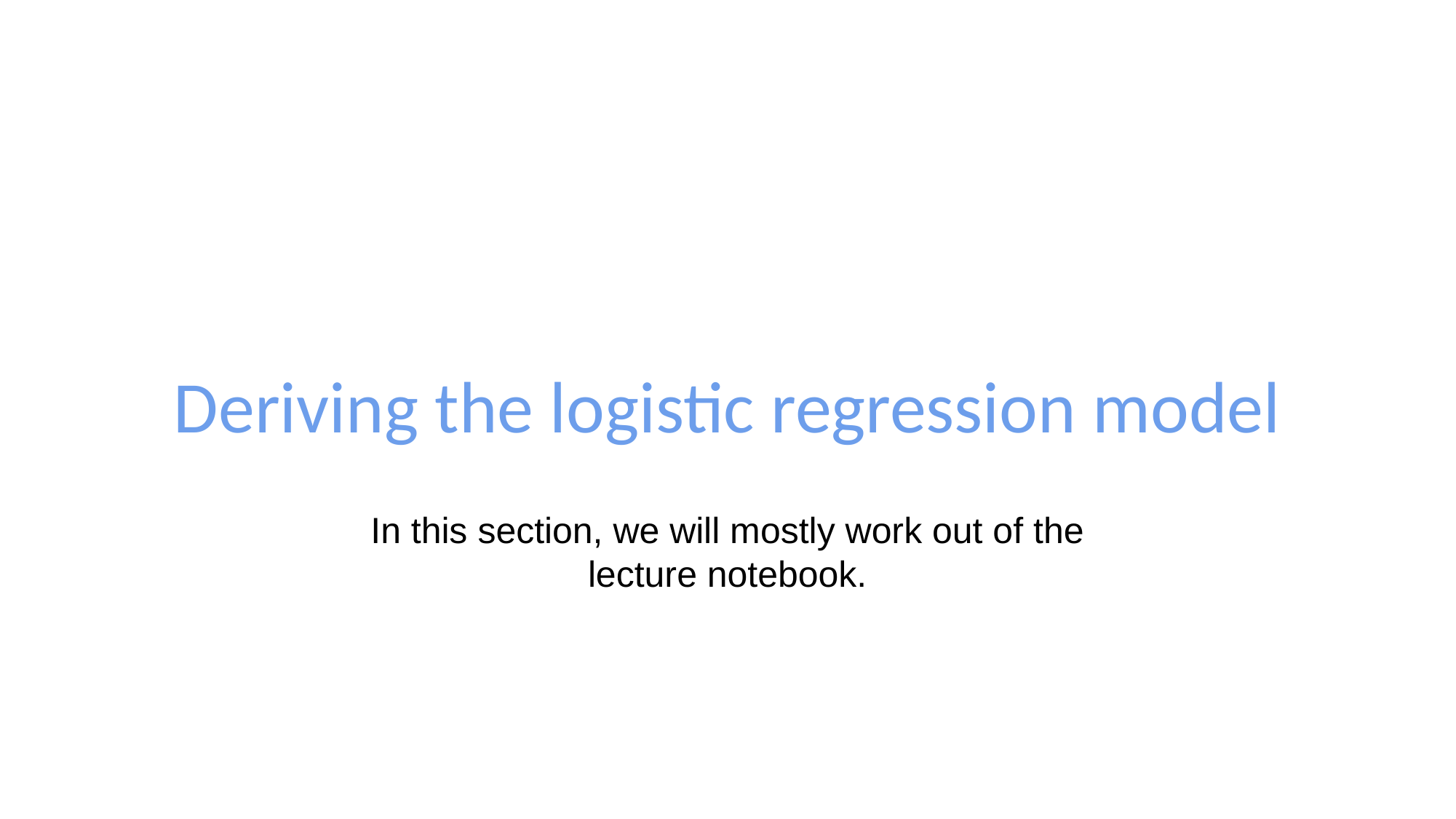

# Deriving the logistic regression model
In this section, we will mostly work out of the lecture notebook.